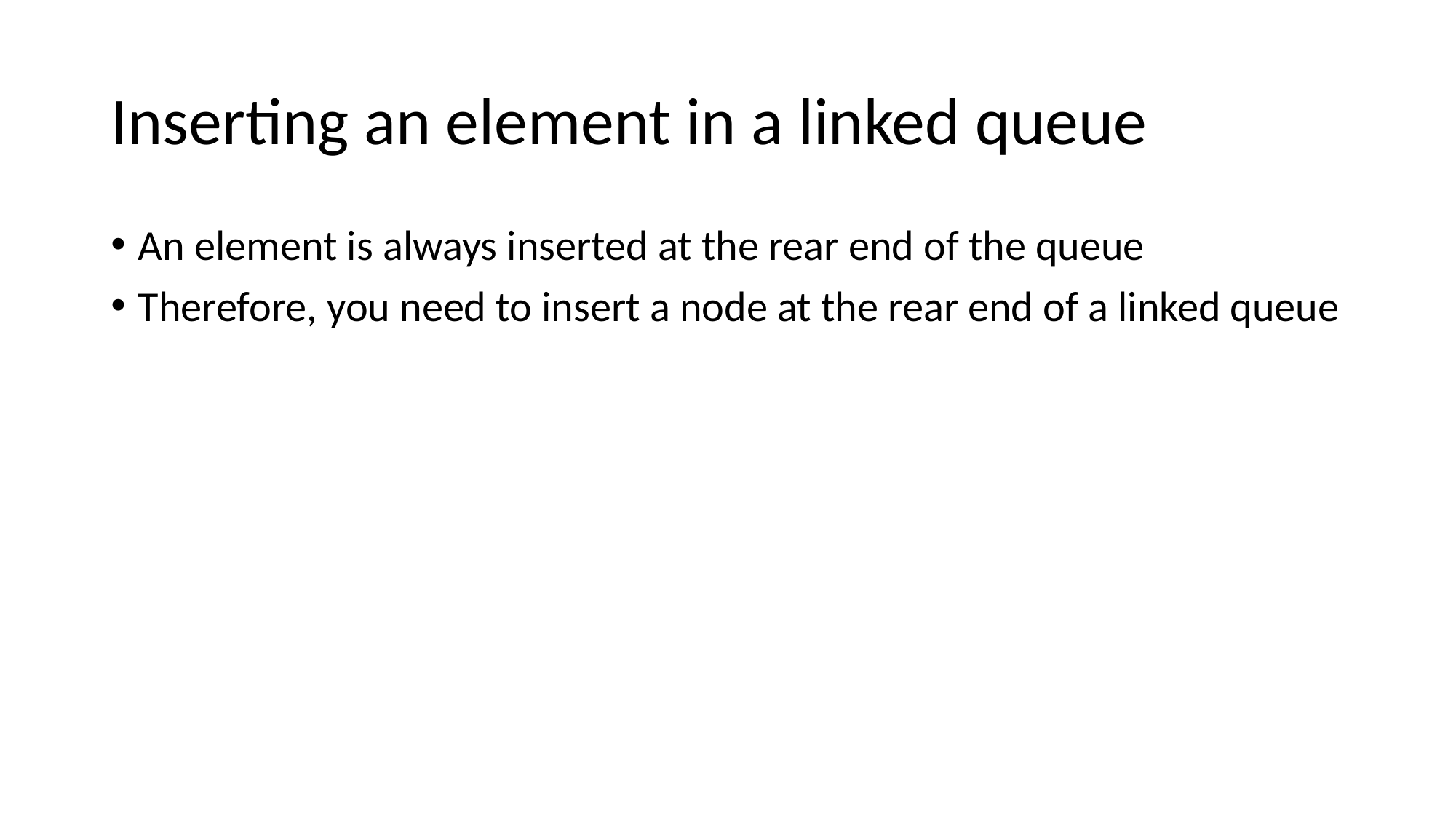

# Inserting an element in a linked queue
An element is always inserted at the rear end of the queue
Therefore, you need to insert a node at the rear end of a linked queue